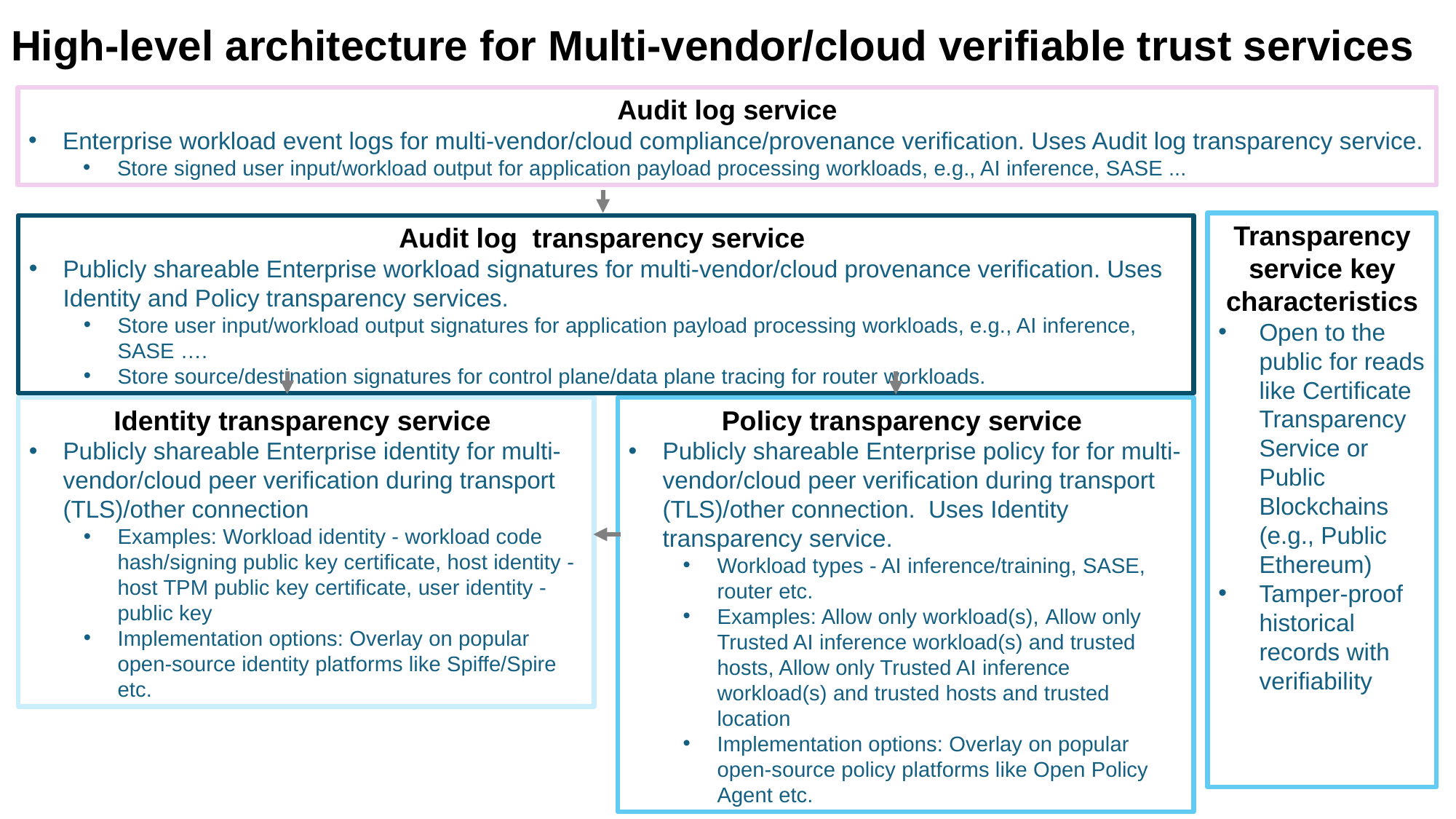

# High-level architecture for Multi-vendor/cloud verifiable trust services
Audit log service
Enterprise workload event logs for multi-vendor/cloud compliance/provenance verification. Uses Audit log transparency service.
Store signed user input/workload output for application payload processing workloads, e.g., AI inference, SASE ...
Transparency service key characteristics
Open to the public for reads like Certificate Transparency Service or Public Blockchains (e.g., Public Ethereum)
Tamper-proof historical records with verifiability

Audit log  transparency service
Publicly shareable Enterprise workload signatures for multi-vendor/cloud provenance verification. Uses Identity and Policy transparency services.
Store user input/workload output signatures for application payload processing workloads, e.g., AI inference, SASE ….
Store source/destination signatures for control plane/data plane tracing for router workloads.
Identity transparency service
Publicly shareable Enterprise identity for multi-vendor/cloud peer verification during transport (TLS)/other connection
Examples: Workload identity - workload code hash/signing public key certificate, host identity - host TPM public key certificate, user identity - public key
Implementation options: Overlay on popular open-source identity platforms like Spiffe/Spire etc.
Policy transparency service
Publicly shareable Enterprise policy for for multi-vendor/cloud peer verification during transport (TLS)/other connection.  Uses Identity transparency service.
Workload types - AI inference/training, SASE, router etc.
Examples: Allow only workload(s), Allow only Trusted AI inference workload(s) and trusted hosts, Allow only Trusted AI inference workload(s) and trusted hosts and trusted location
Implementation options: Overlay on popular open-source policy platforms like Open Policy Agent etc.